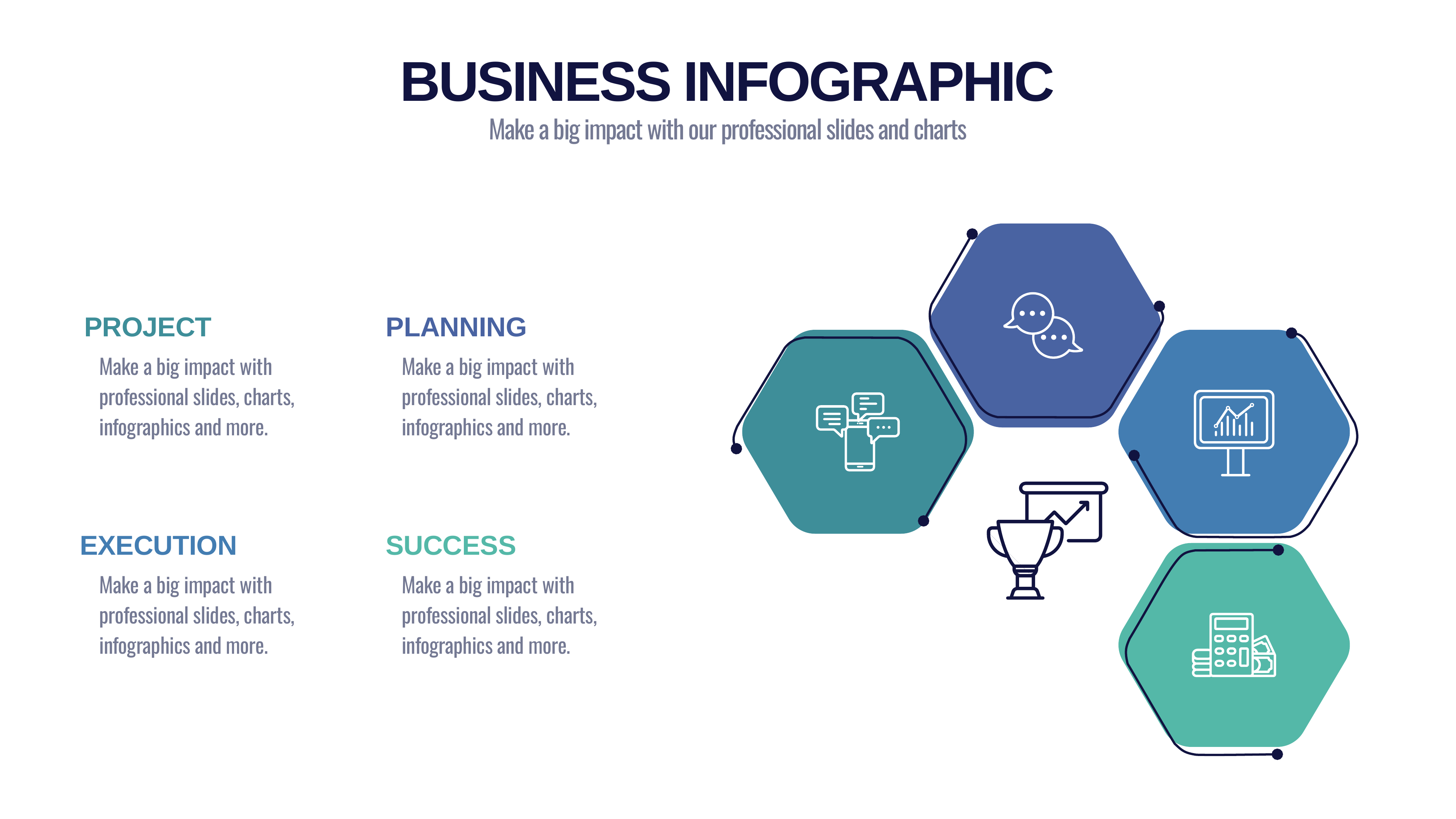

BUSINESS INFOGRAPHIC
Make a big impact with our professional slides and charts

PROJECT
PLANNING

Make a big impact with professional slides, charts, infographics and more.
Make a big impact with professional slides, charts, infographics and more.

EXECUTION
SUCCESS

Make a big impact with professional slides, charts, infographics and more.
Make a big impact with professional slides, charts, infographics and more.